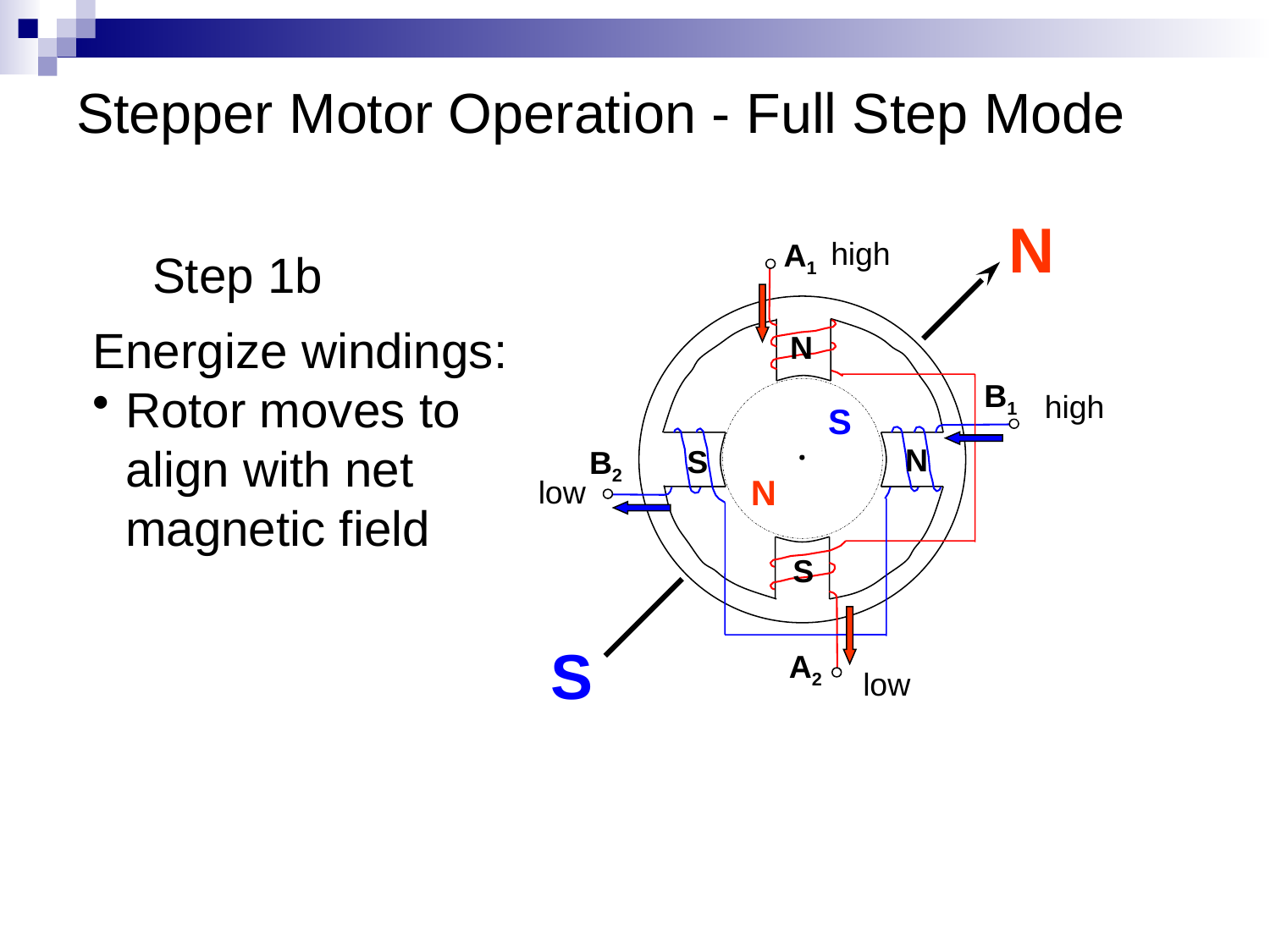

# Stepper Motor Operation - Full Step Mode
N
high
A1

B1

B2

A2

Step 1b

N

N
S

S

Energize windings:
Rotor moves to align with net magnetic field
high
S

N
low

S
low